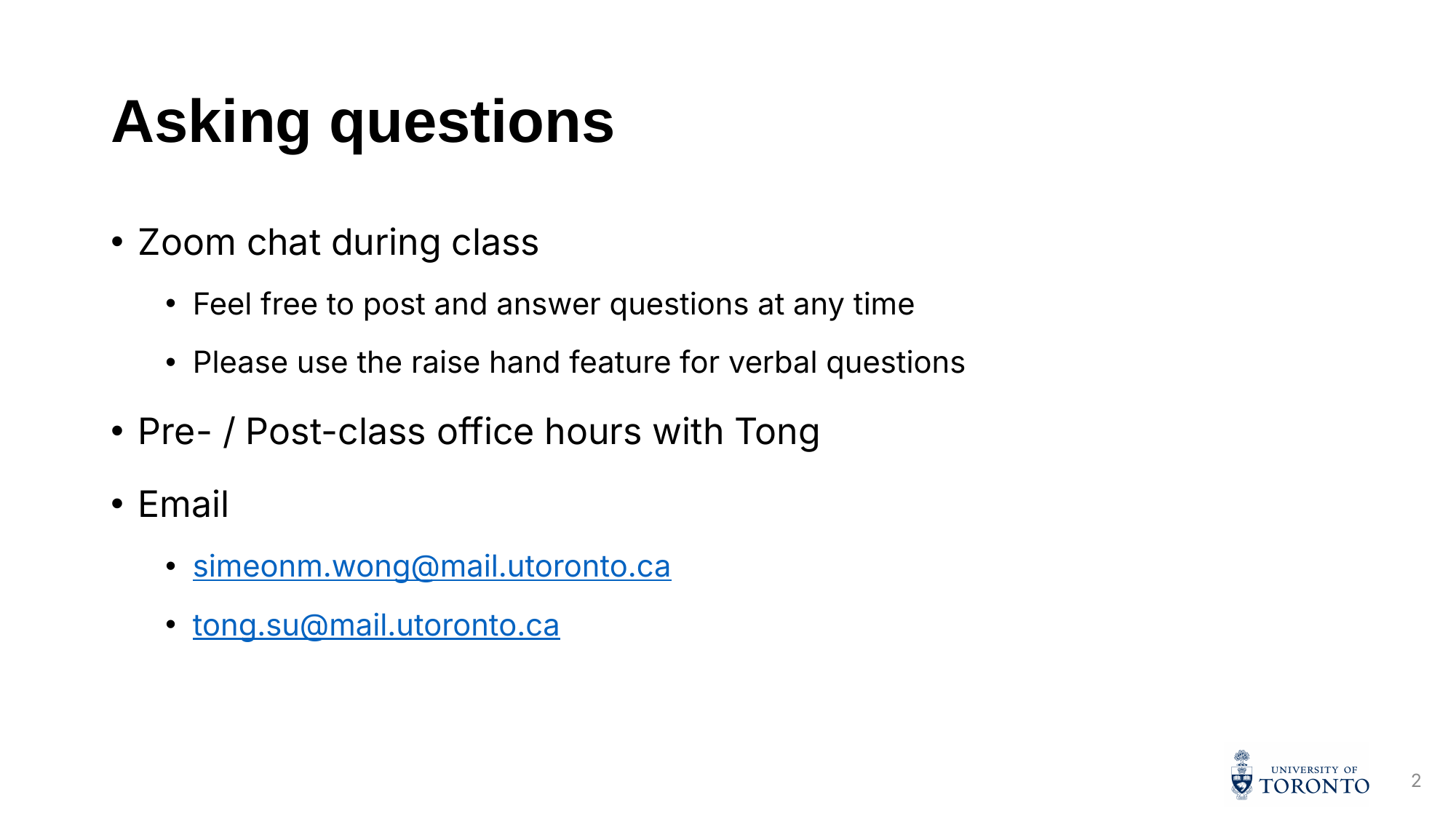

# Asking questions

Zoom chat during class
Feel free to post and answer questions at any time
Please use the raise hand feature for verbal questions
Pre- / Post-class office hours with Tong
Email
simeonm.wong@mail.utoronto.ca
tong.su@mail.utoronto.ca
2